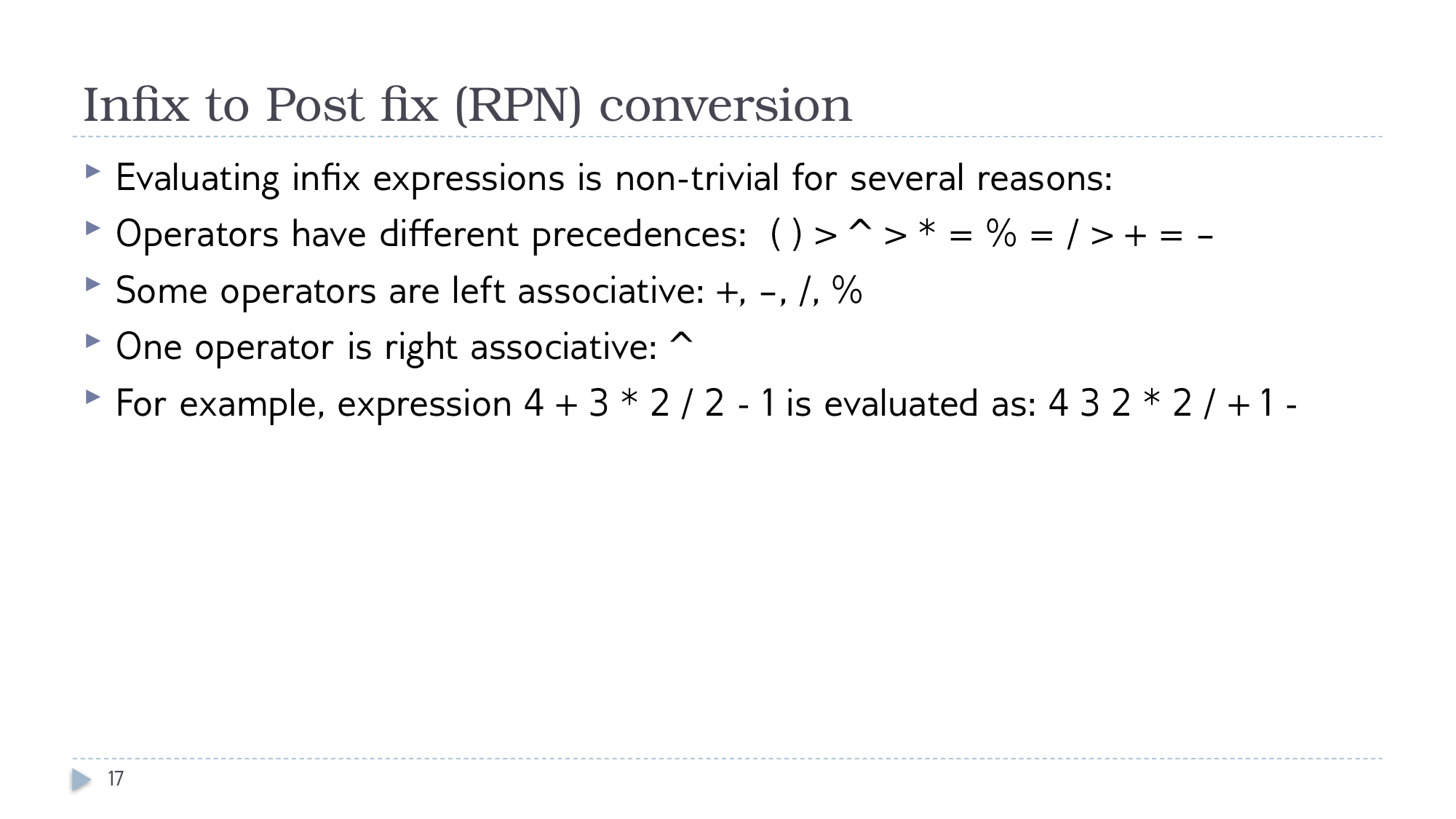

# Infix to Post fix (RPN) conversion
Evaluating infix expressions is non-trivial for several reasons:
Operators have different precedences:  ( ) > ^ > * = % = / > + = –
Some operators are left associative: +, –, /, %
One operator is right associative: ^
For example, expression 4 + 3 * 2 / 2 - 1 is evaluated as: 4 3 2 * 2 / + 1 -

17